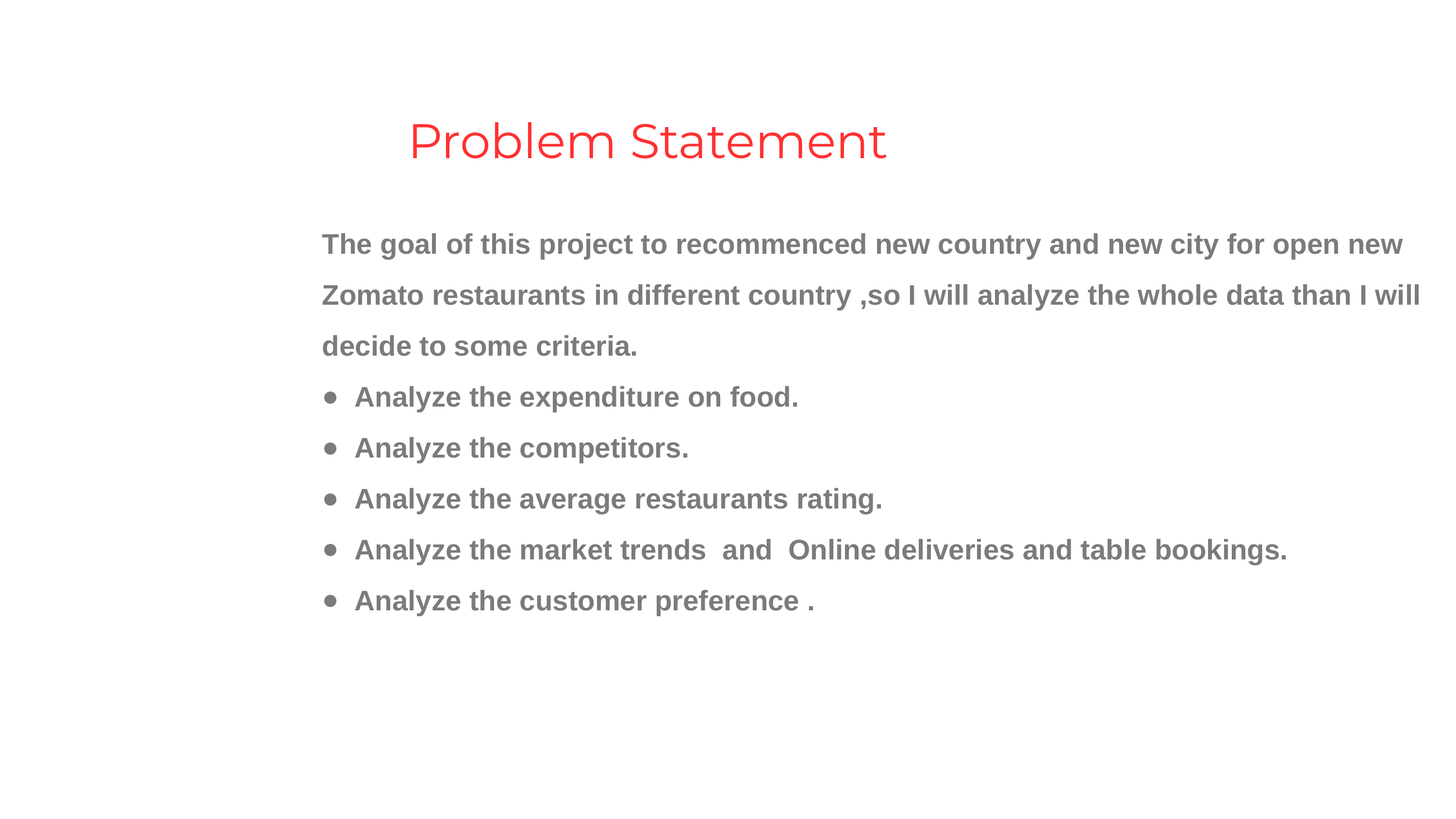

Problem Statement
The goal of this project to recommenced new country and new city for open new Zomato restaurants in different country ,so I will analyze the whole data than I will decide to some criteria.
Analyze the expenditure on food.
Analyze the competitors.
Analyze the average restaurants rating.
Analyze the market trends  and  Online deliveries and table bookings.
Analyze the customer preference .